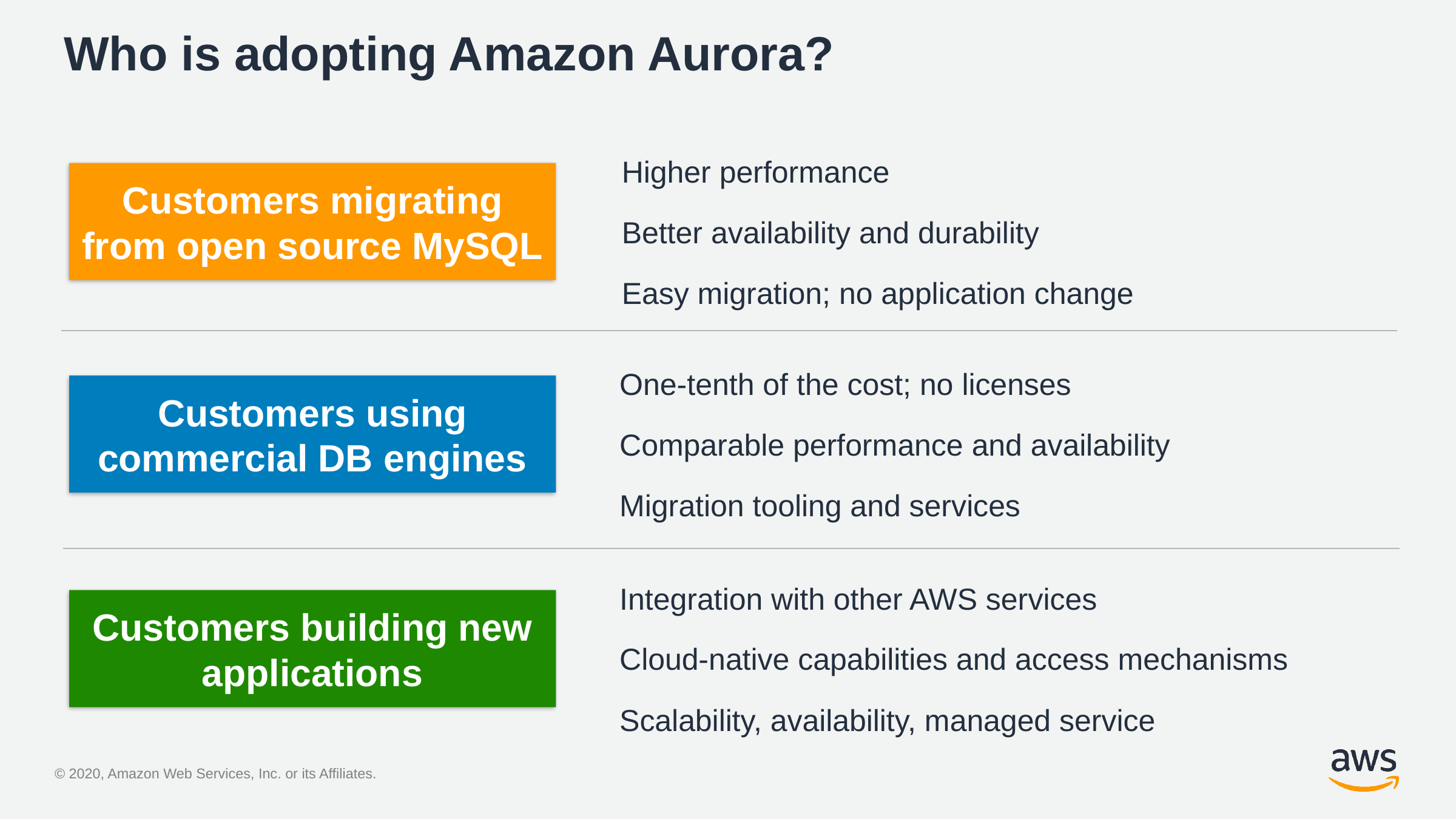

# Who is adopting Amazon Aurora?
Higher performance
Better availability and durability
Easy migration; no application change
Customers migrating from open source MySQL
One-tenth of the cost; no licenses
Comparable performance and availability
Migration tooling and services
Customers using
commercial DB engines
Integration with other AWS services
Cloud-native capabilities and access mechanisms
Scalability, availability, managed service
Customers building new applications